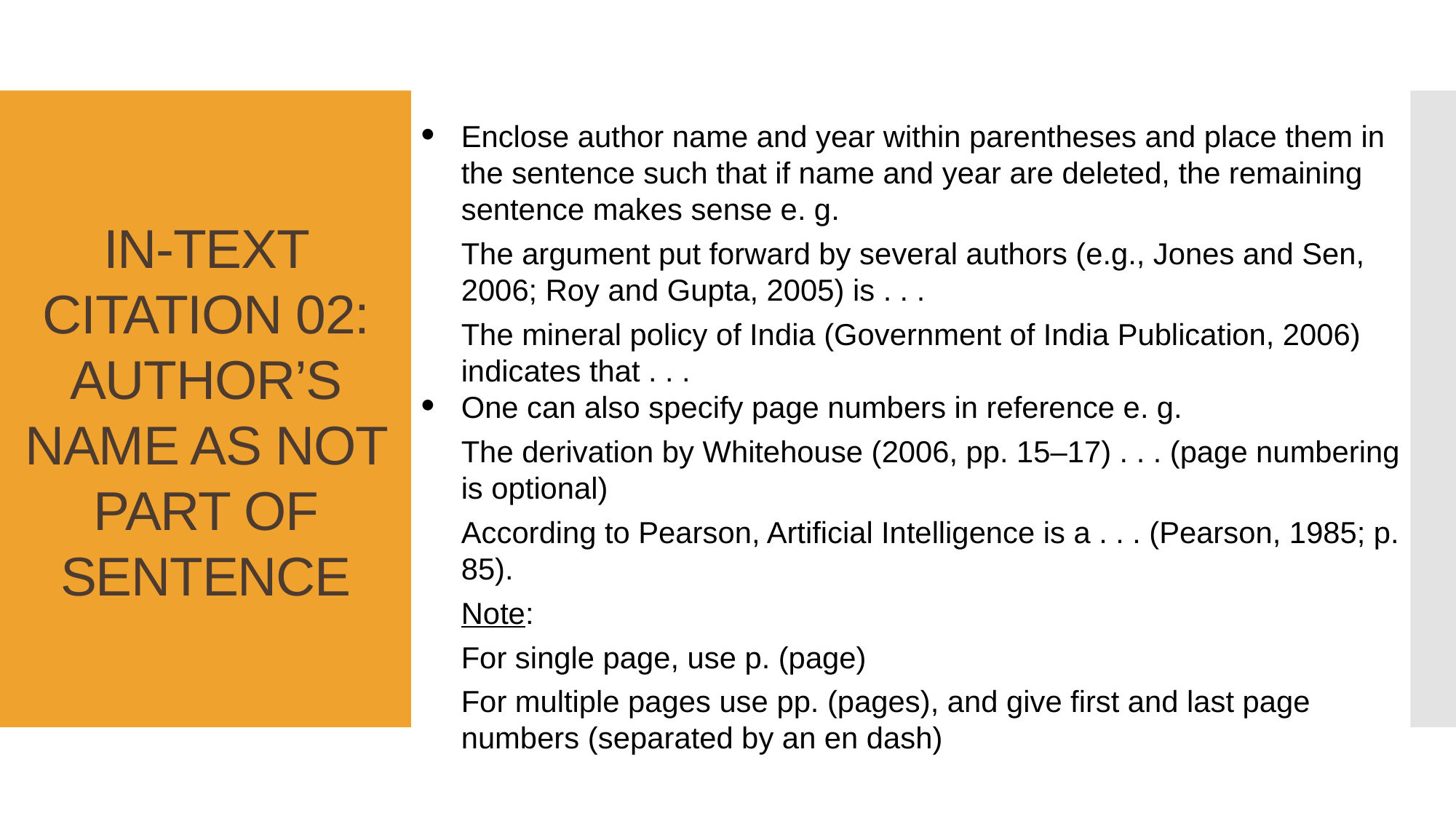

Enclose author name and year within parentheses and place them in the sentence such that if name and year are deleted, the remaining sentence makes sense e. g.
	The argument put forward by several authors (e.g., Jones and Sen, 2006; Roy and Gupta, 2005) is . . .
	The mineral policy of India (Government of India Publication, 2006) indicates that . . .
One can also specify page numbers in reference e. g.
 	The derivation by Whitehouse (2006, pp. 15–17) . . . (page numbering is optional)
	According to Pearson, Artificial Intelligence is a . . . (Pearson, 1985; p. 85).
 	Note:
	For single page, use p. (page)
	For multiple pages use pp. (pages), and give first and last page numbers (separated by an en dash)
# IN-TEXT CITATION 02: AUTHOR’S NAME AS NOT PART OF SENTENCE